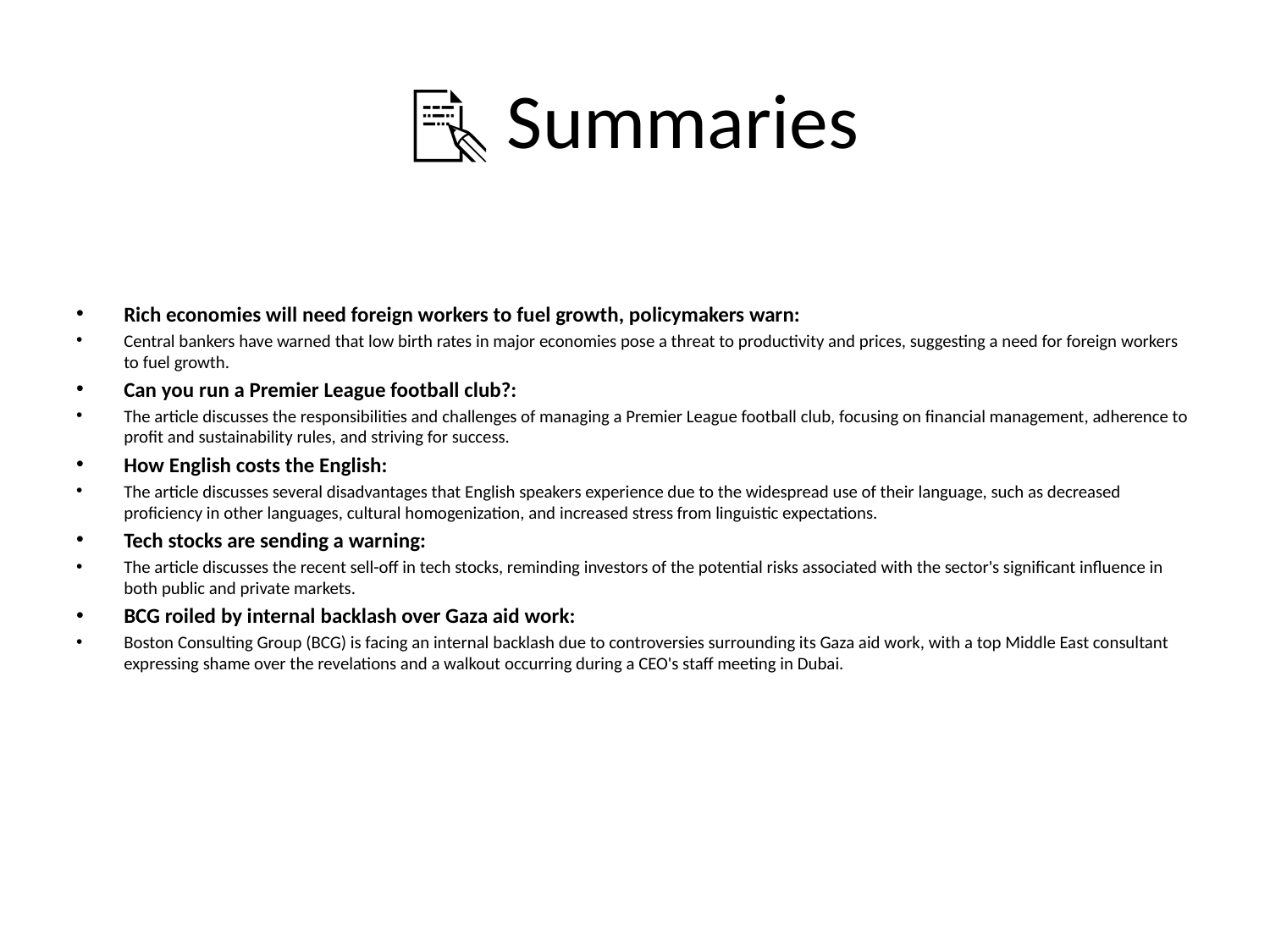

# 📝 Summaries

Rich economies will need foreign workers to fuel growth, policymakers warn:
Central bankers have warned that low birth rates in major economies pose a threat to productivity and prices, suggesting a need for foreign workers to fuel growth.
Can you run a Premier League football club?:
The article discusses the responsibilities and challenges of managing a Premier League football club, focusing on financial management, adherence to profit and sustainability rules, and striving for success.
How English costs the English:
The article discusses several disadvantages that English speakers experience due to the widespread use of their language, such as decreased proficiency in other languages, cultural homogenization, and increased stress from linguistic expectations.
Tech stocks are sending a warning:
The article discusses the recent sell-off in tech stocks, reminding investors of the potential risks associated with the sector's significant influence in both public and private markets.
BCG roiled by internal backlash over Gaza aid work:
Boston Consulting Group (BCG) is facing an internal backlash due to controversies surrounding its Gaza aid work, with a top Middle East consultant expressing shame over the revelations and a walkout occurring during a CEO's staff meeting in Dubai.